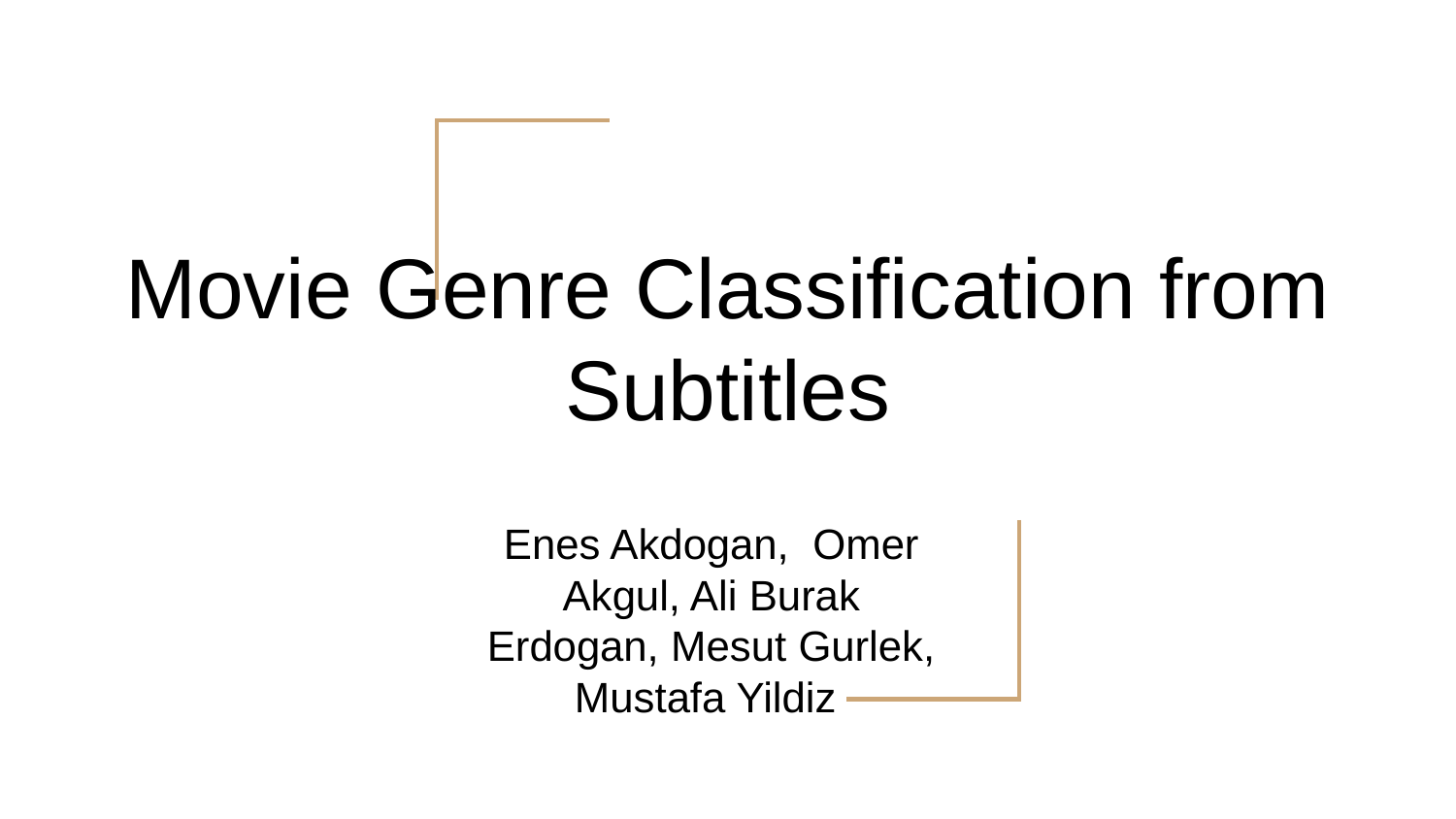

# Movie Genre Classification from Subtitles
Enes Akdogan,  Omer Akgul, Ali Burak Erdogan, Mesut Gurlek, Mustafa Yildiz